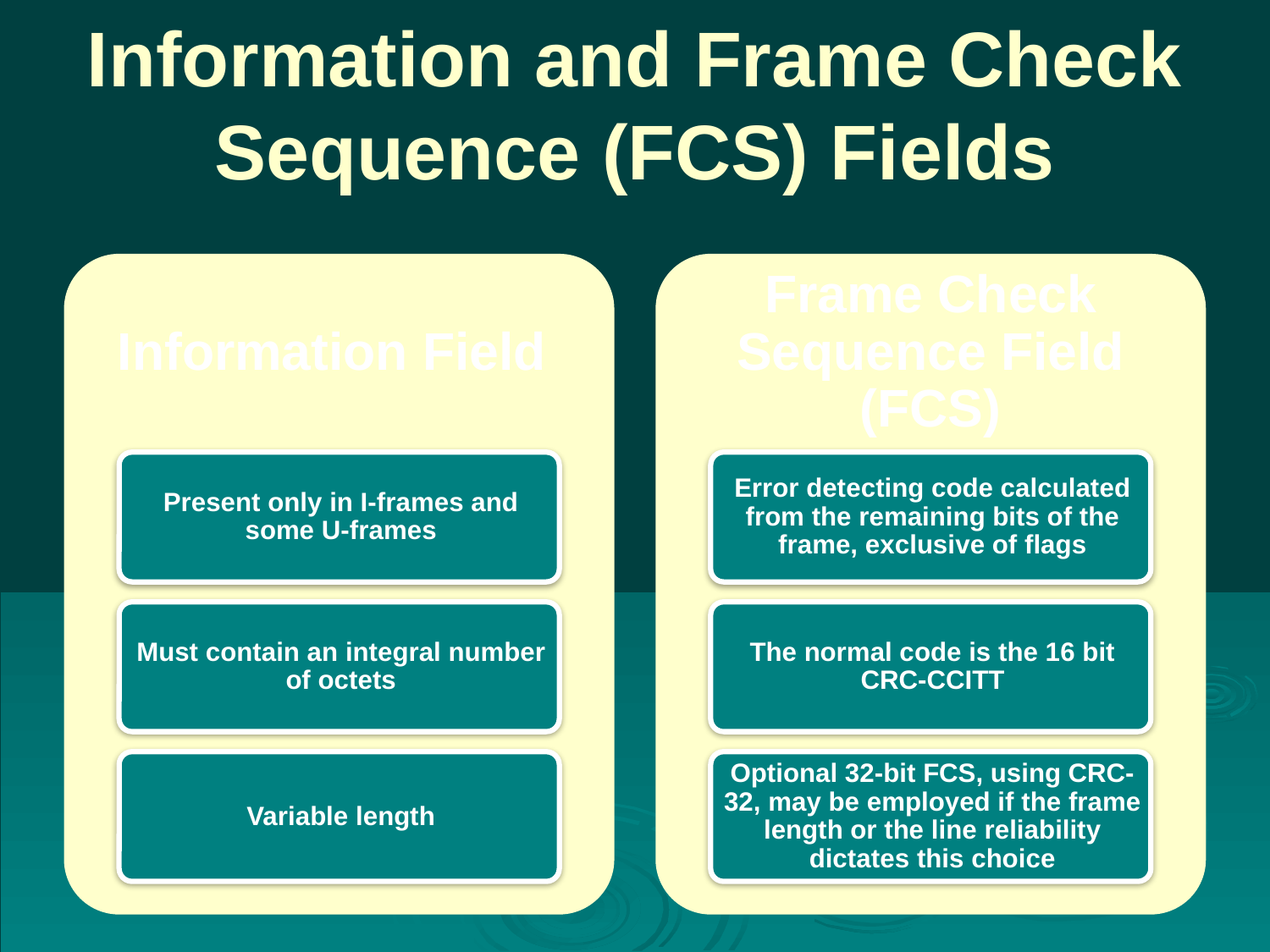

# Information and Frame Check Sequence (FCS) Fields
Information Field
Present only in I-frames and some U-frames
Must contain an integral number of octets
Variable length
Frame Check Sequence Field (FCS)
Error detecting code calculated from the remaining bits of the frame, exclusive of flags
The normal code is the 16 bit CRC-CCITT
Optional 32-bit FCS, using CRC-32, may be employed if the frame length or the line reliability dictates this choice